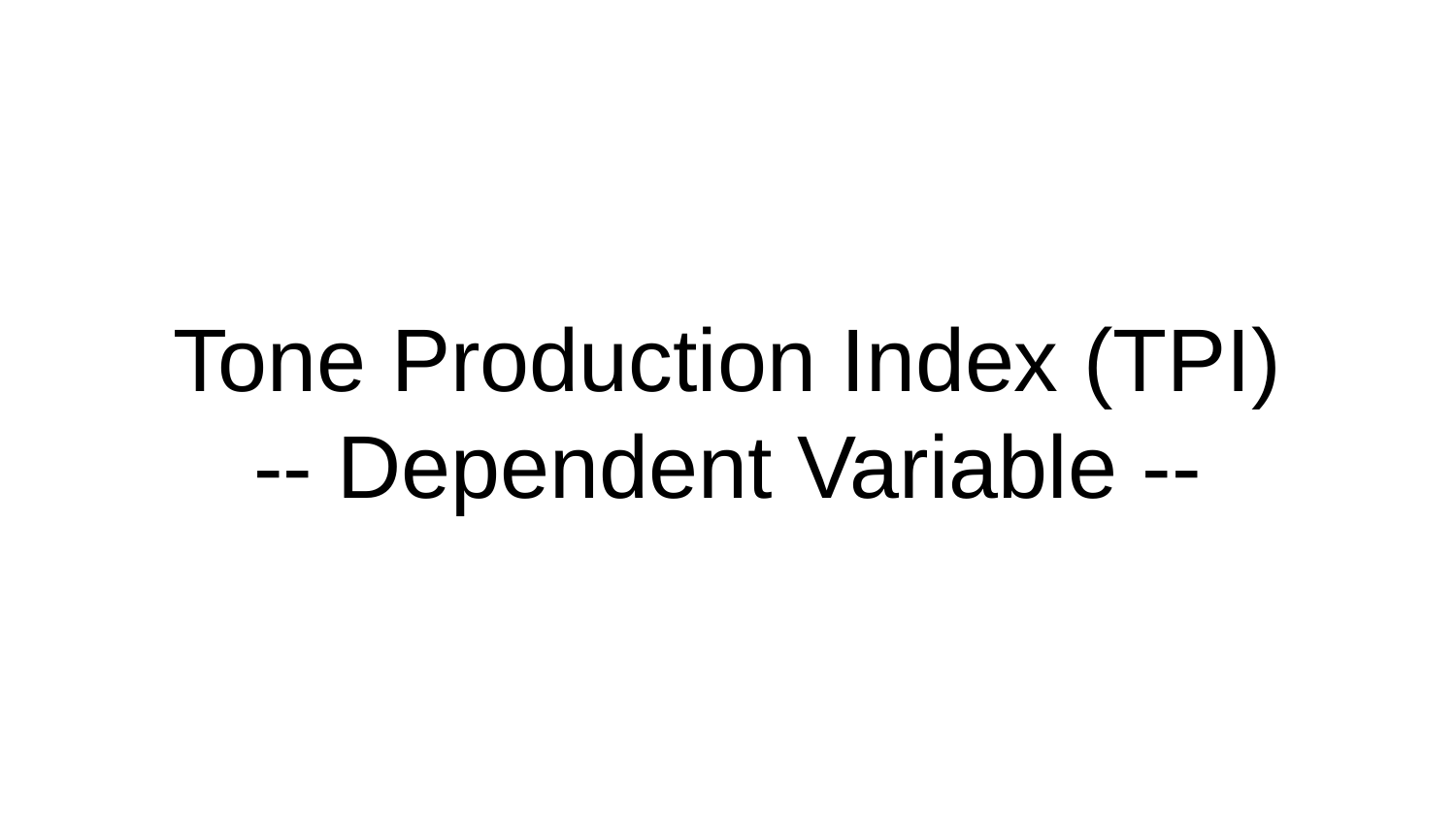

# Tone Production Index (TPI)
-- Dependent Variable --